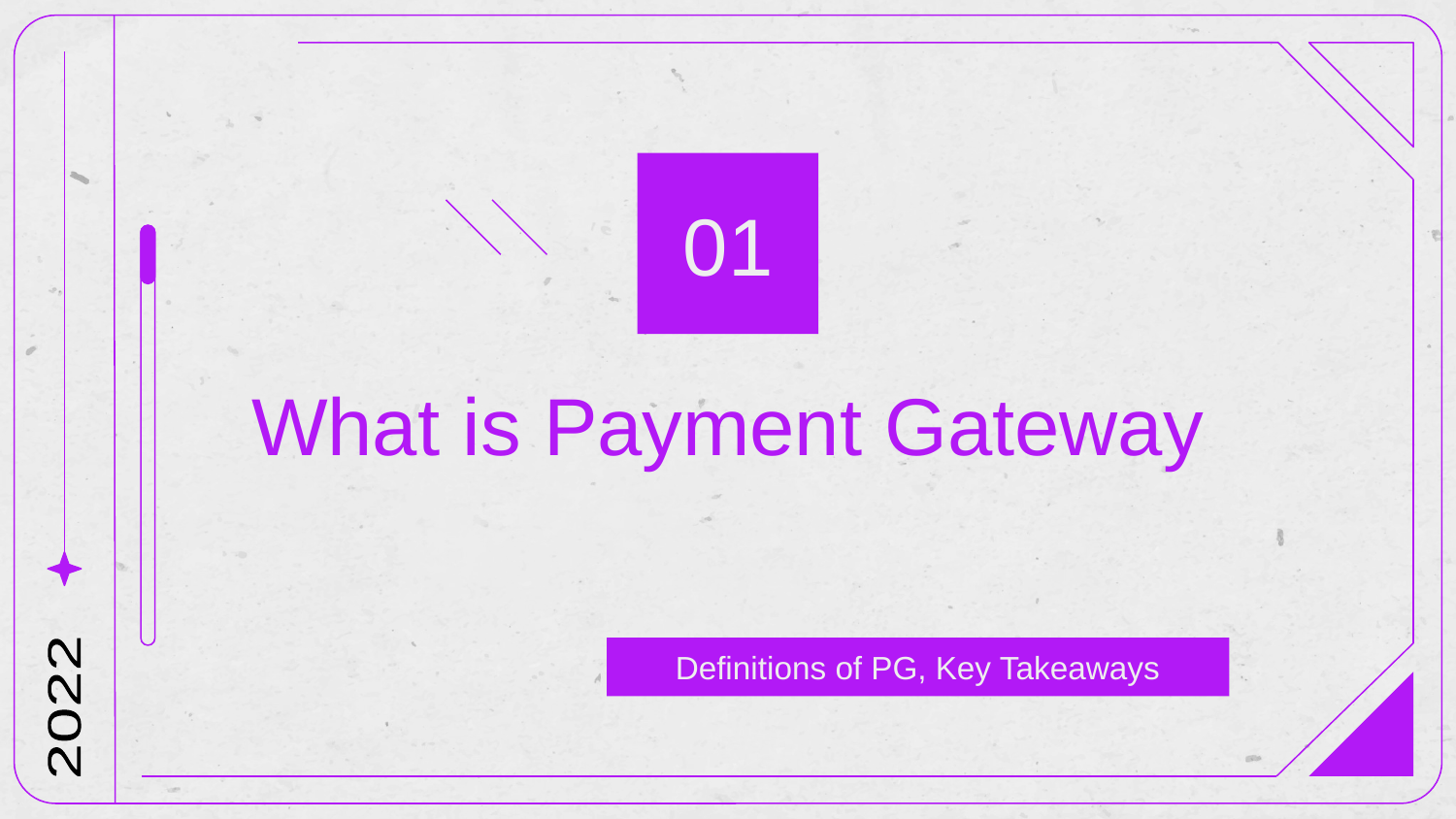

01

# What is Payment Gateway

Definitions of PG, Key Takeaways
2022